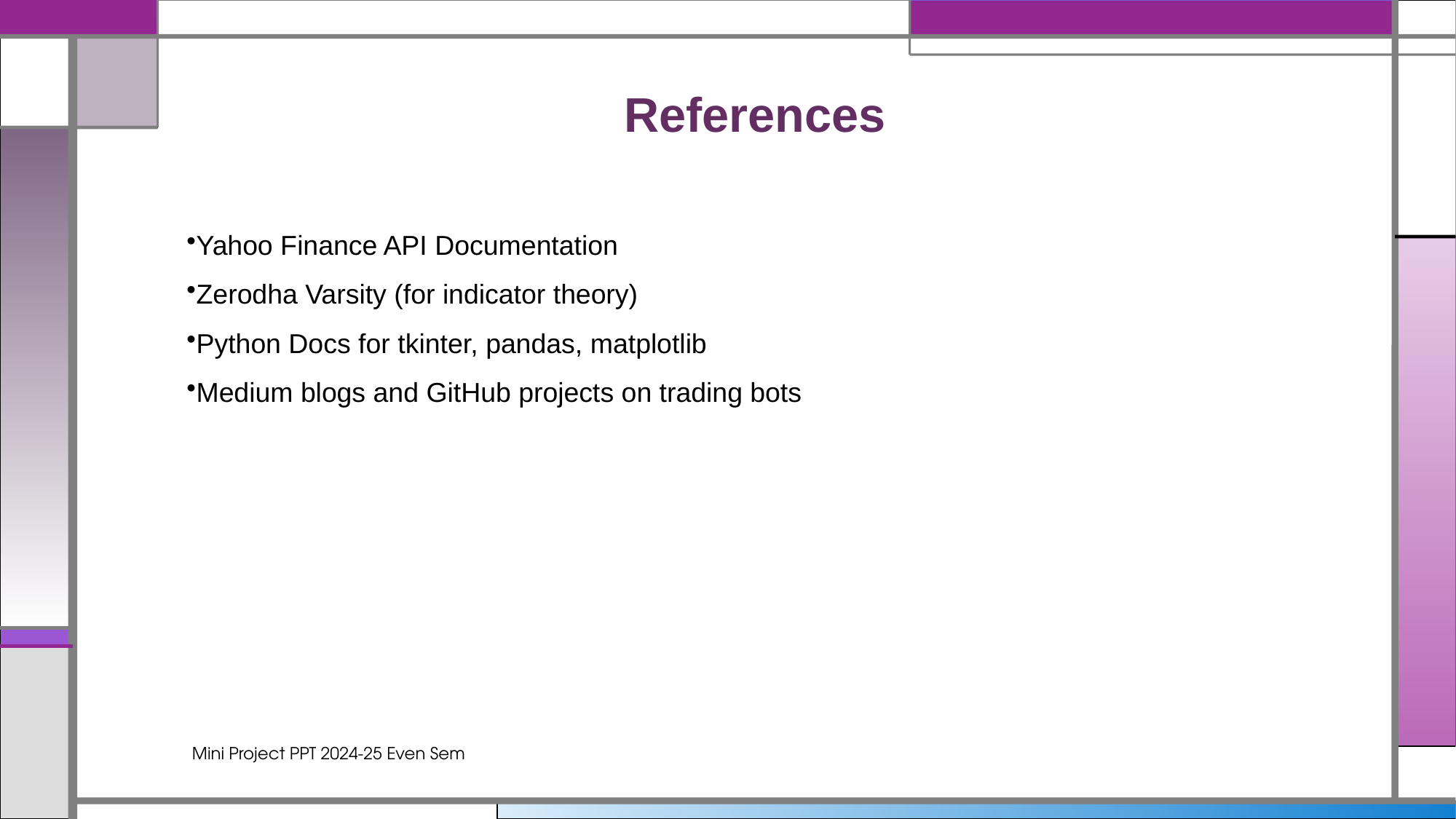

# References

Yahoo Finance API Documentation
Zerodha Varsity (for indicator theory)
Python Docs for tkinter, pandas, matplotlib
Medium blogs and GitHub projects on trading bots
Mini Project PPT 2024-25 Even Sem